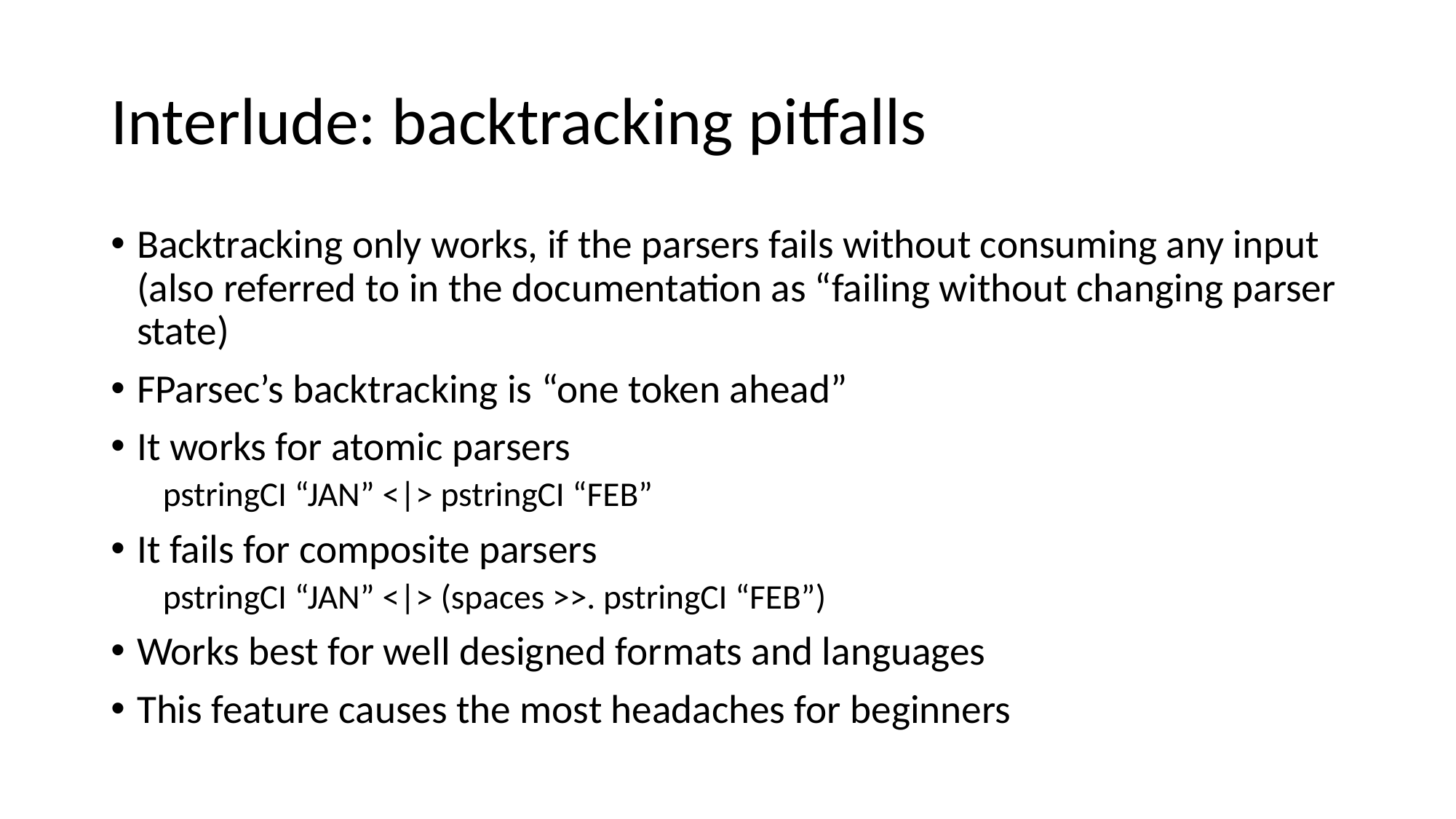

# Interlude: backtracking pitfalls
Backtracking only works, if the parsers fails without consuming any input (also referred to in the documentation as “failing without changing parser state)
FParsec’s backtracking is “one token ahead”
It works for atomic parsers
pstringCI “JAN” <|> pstringCI “FEB”
It fails for composite parsers
pstringCI “JAN” <|> (spaces >>. pstringCI “FEB”)
Works best for well designed formats and languages
This feature causes the most headaches for beginners